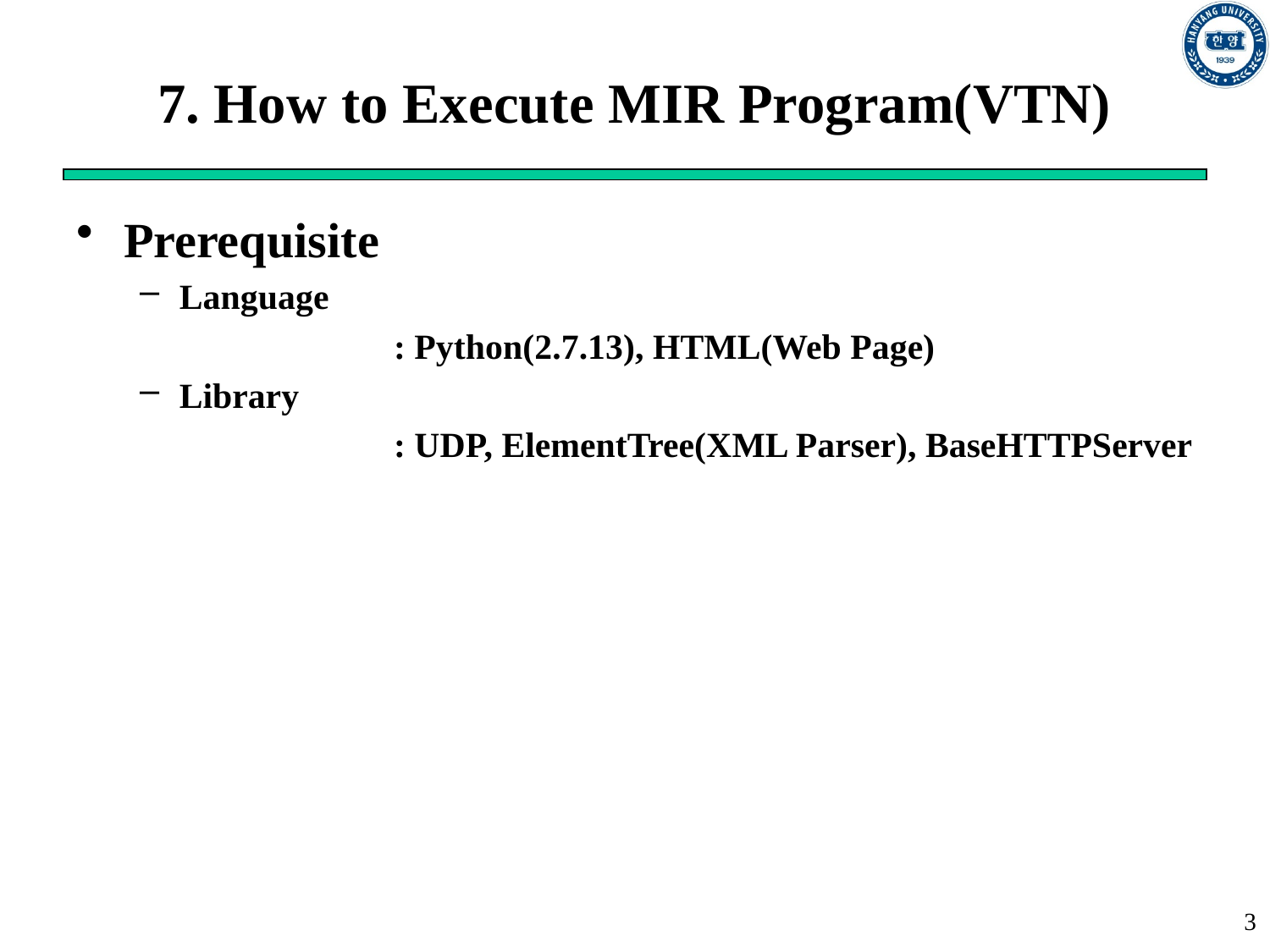

# 7. How to Execute MIR Program(VTN)
Prerequisite
Language
		: Python(2.7.13), HTML(Web Page)
Library
		: UDP, ElementTree(XML Parser), BaseHTTPServer

3